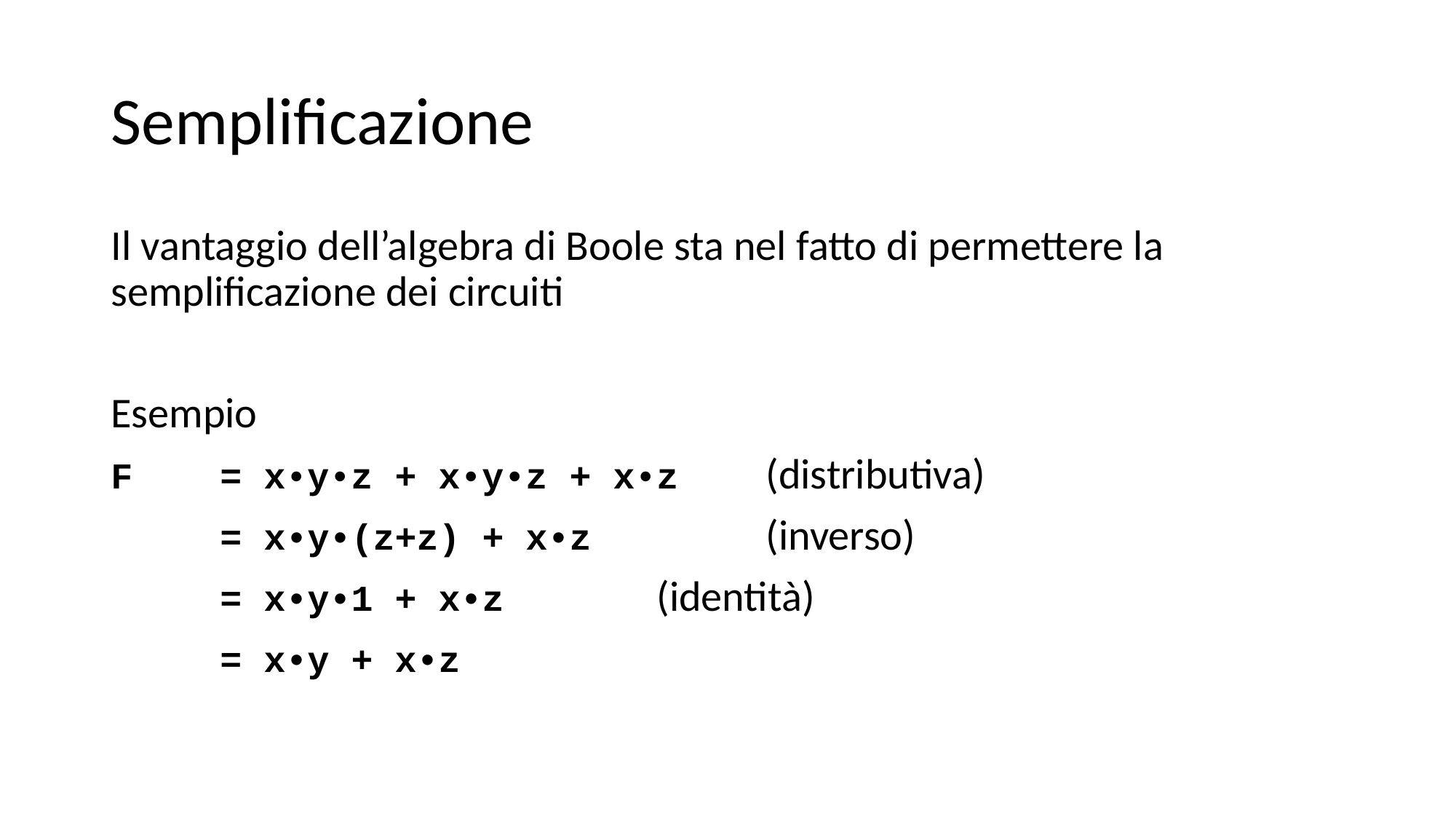

# Semplificazione
Il vantaggio dell’algebra di Boole sta nel fatto di permettere la semplificazione dei circuiti

Esempio
F 	= x•y•z + x•y•z + x•z 	(distributiva)
	= x•y•(z+z) + x•z 		(inverso)
	= x•y•1 + x•z 		(identità)
	= x•y + x•z